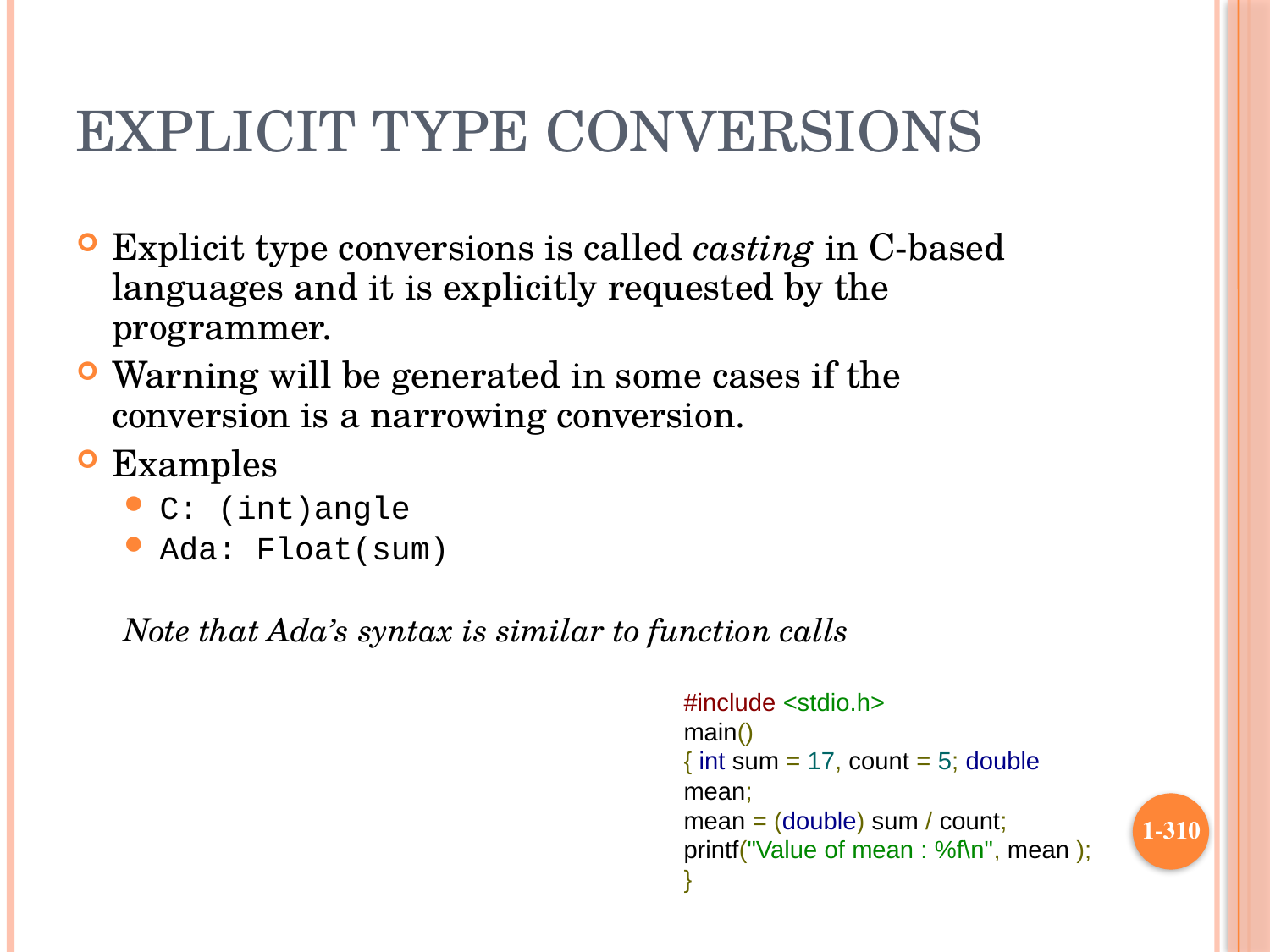

# Explicit Type Conversions
Explicit type conversions is called casting in C-based languages and it is explicitly requested by the programmer.
Warning will be generated in some cases if the conversion is a narrowing conversion.
Examples
C: (int)angle
Ada: Float(sum)

Note that Ada’s syntax is similar to function calls
#include <stdio.h>
main()
{ int sum = 17, count = 5; double mean;
mean = (double) sum / count; printf("Value of mean : %f\n", mean ); }
1-310